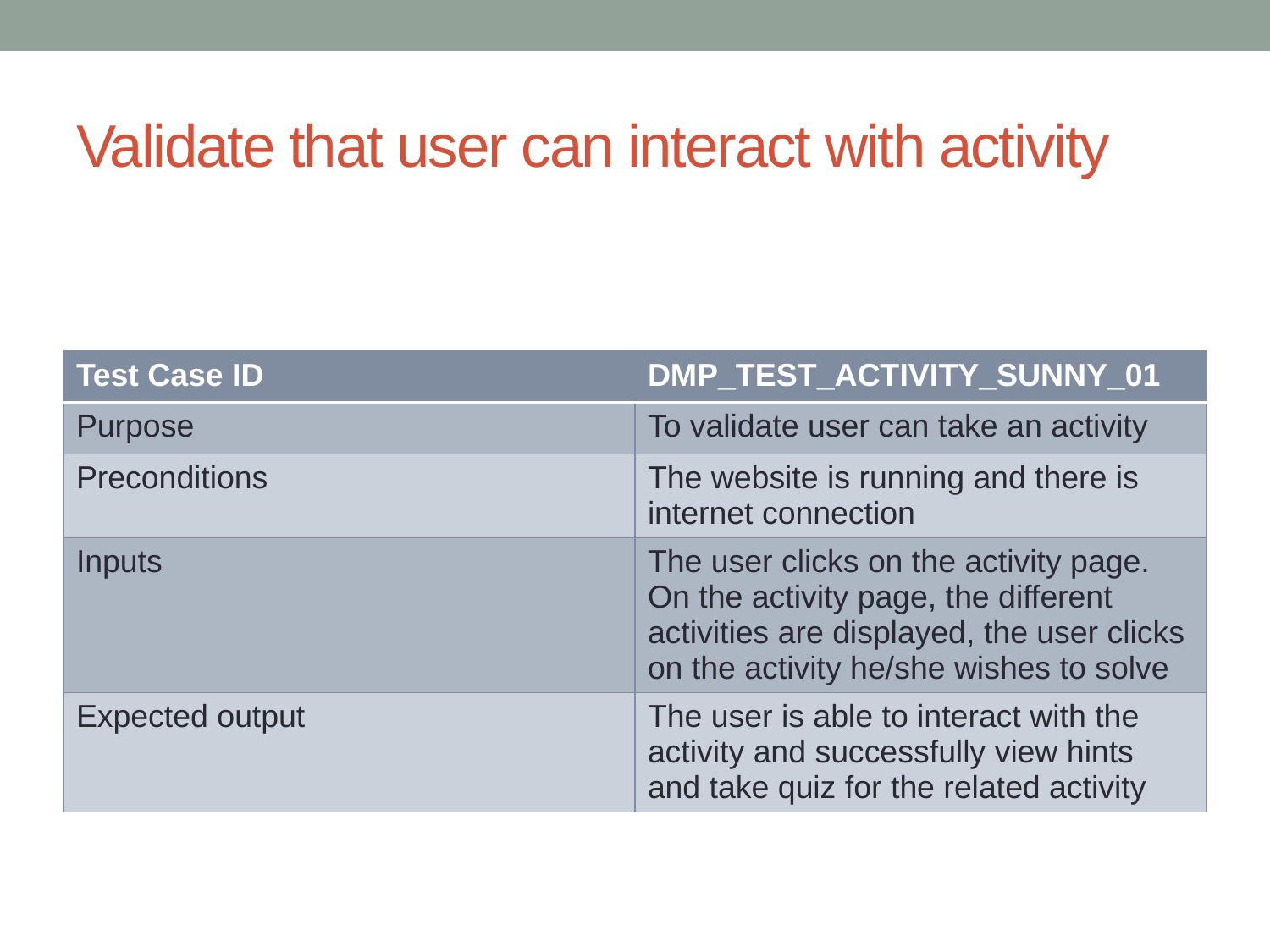

# Validate that user can interact with activity
| Test Case ID | DMP\_TEST\_ACTIVITY\_SUNNY\_01 |
| --- | --- |
| Purpose | To validate user can take an activity |
| Preconditions | The website is running and there is internet connection |
| Inputs | The user clicks on the activity page. On the activity page, the different activities are displayed, the user clicks on the activity he/she wishes to solve |
| Expected output | The user is able to interact with the activity and successfully view hints and take quiz for the related activity |